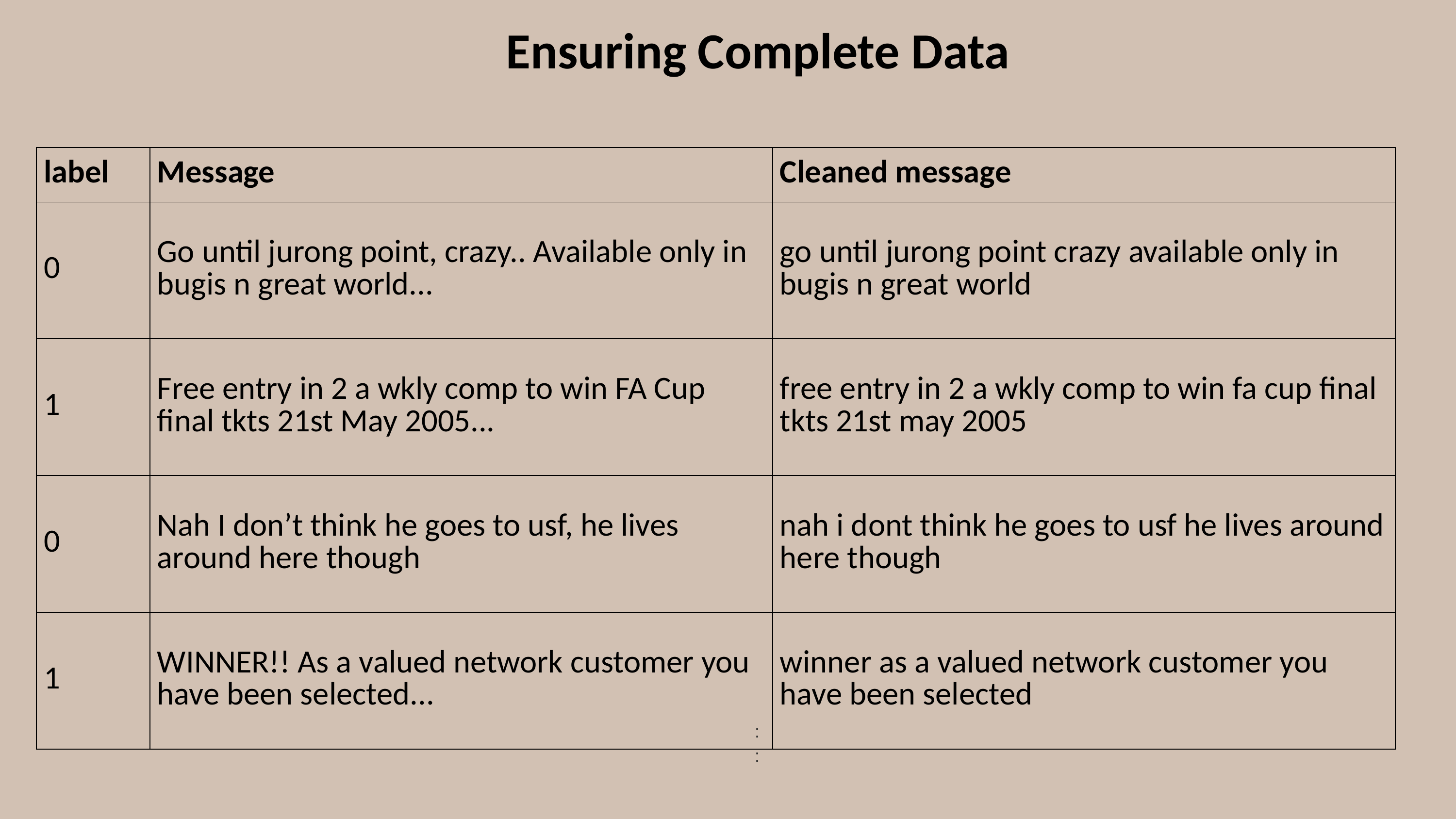

Ensuring Complete Data
| label | Message | Cleaned message |
| --- | --- | --- |
| 0 | Go until jurong point, crazy.. Available only in bugis n great world... | go until jurong point crazy available only in bugis n great world |
| 1 | Free entry in 2 a wkly comp to win FA Cup final tkts 21st May 2005... | free entry in 2 a wkly comp to win fa cup final tkts 21st may 2005 |
| 0 | Nah I don’t think he goes to usf, he lives around here though | nah i dont think he goes to usf he lives around here though |
| 1 | WINNER!! As a valued network customer you have been selected... | winner as a valued network customer you have been selected |

:
: